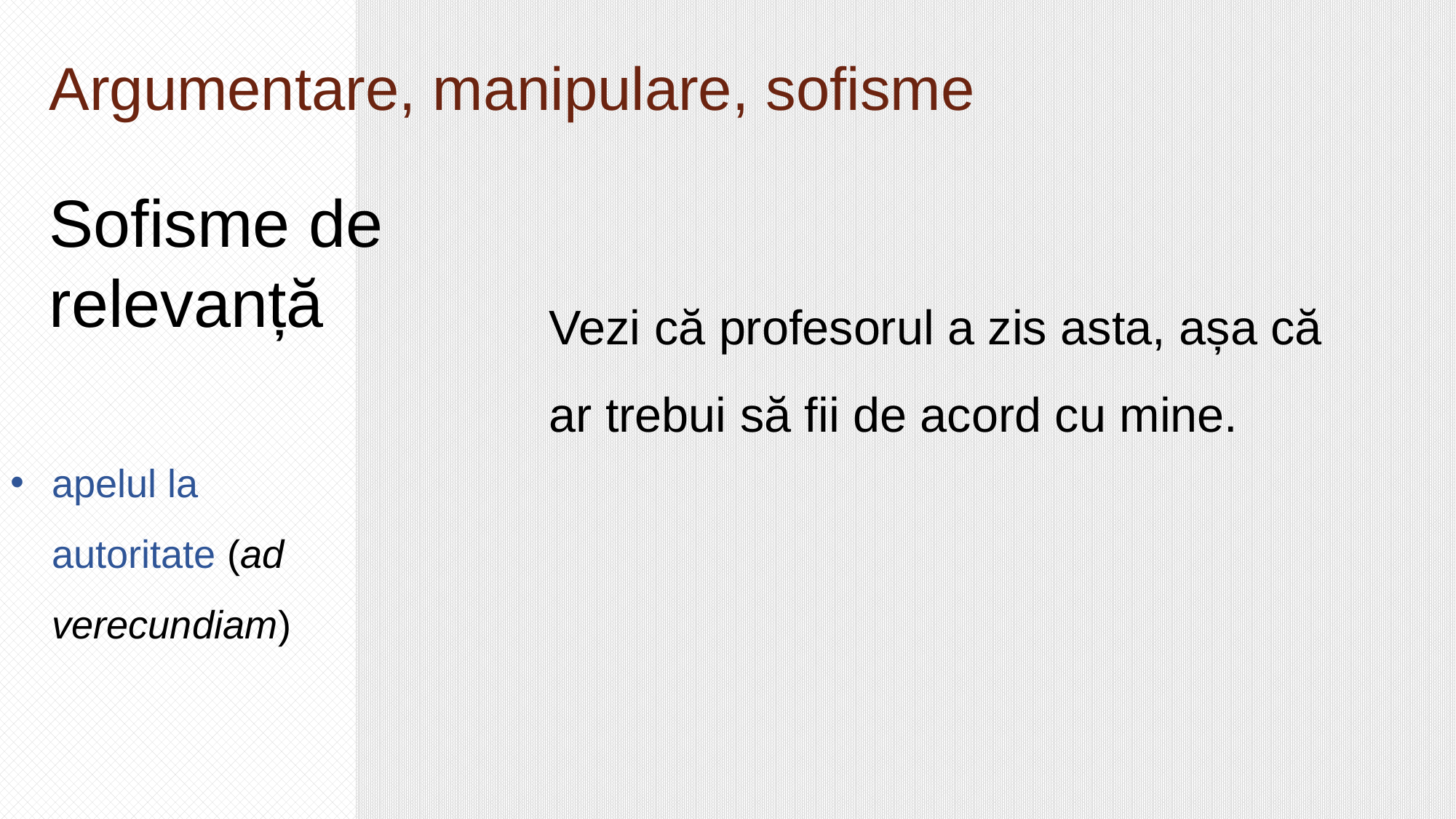

Argumentare, manipulare, sofisme
Sofisme de relevanță
Vezi că profesorul a zis asta, așa că ar trebui să fii de acord cu mine.

apelul la autoritate (ad verecundiam)